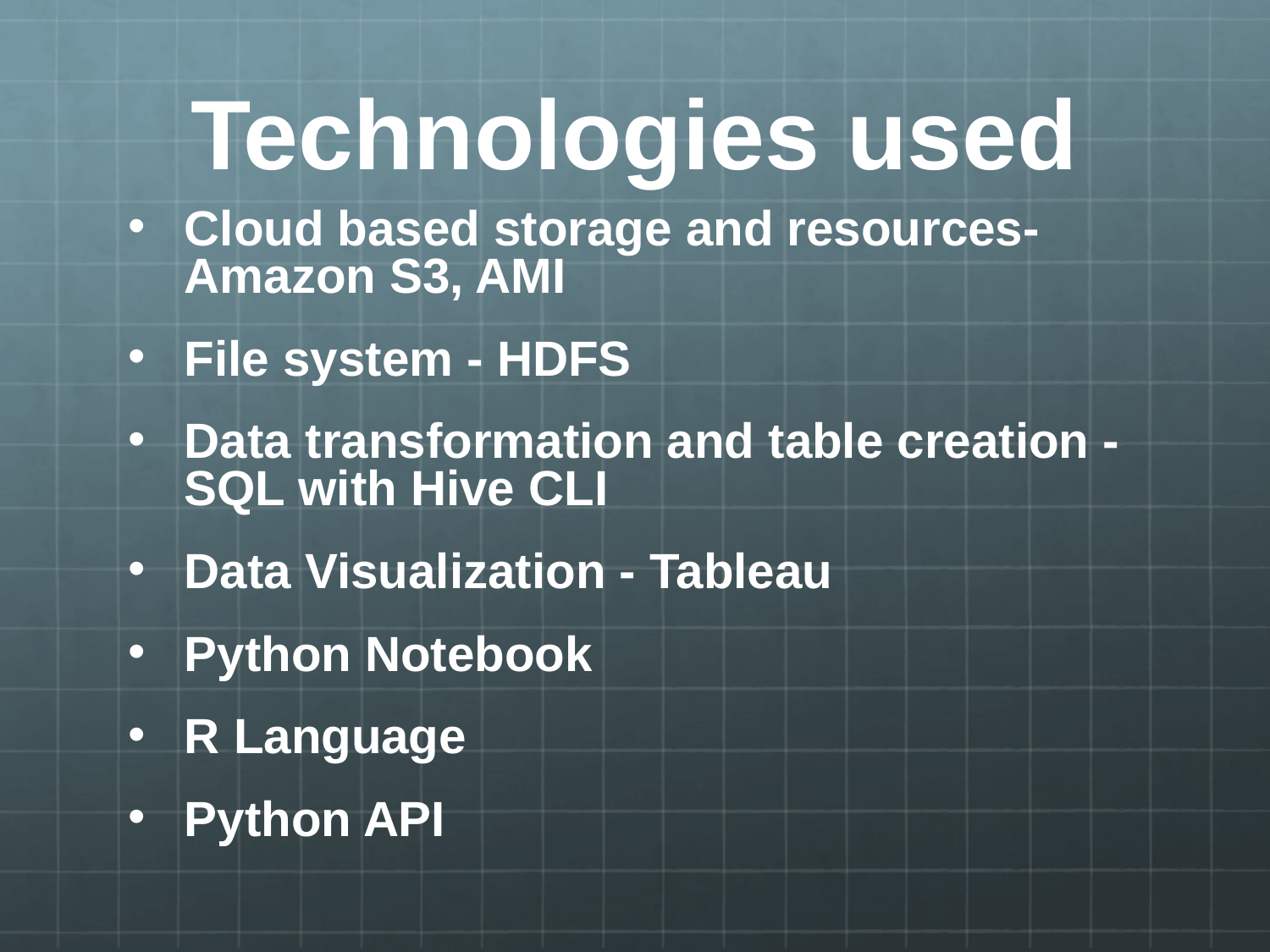

# Technologies used
Cloud based storage and resources- Amazon S3, AMI
File system - HDFS
Data transformation and table creation - SQL with Hive CLI
Data Visualization - Tableau
Python Notebook
R Language
Python API